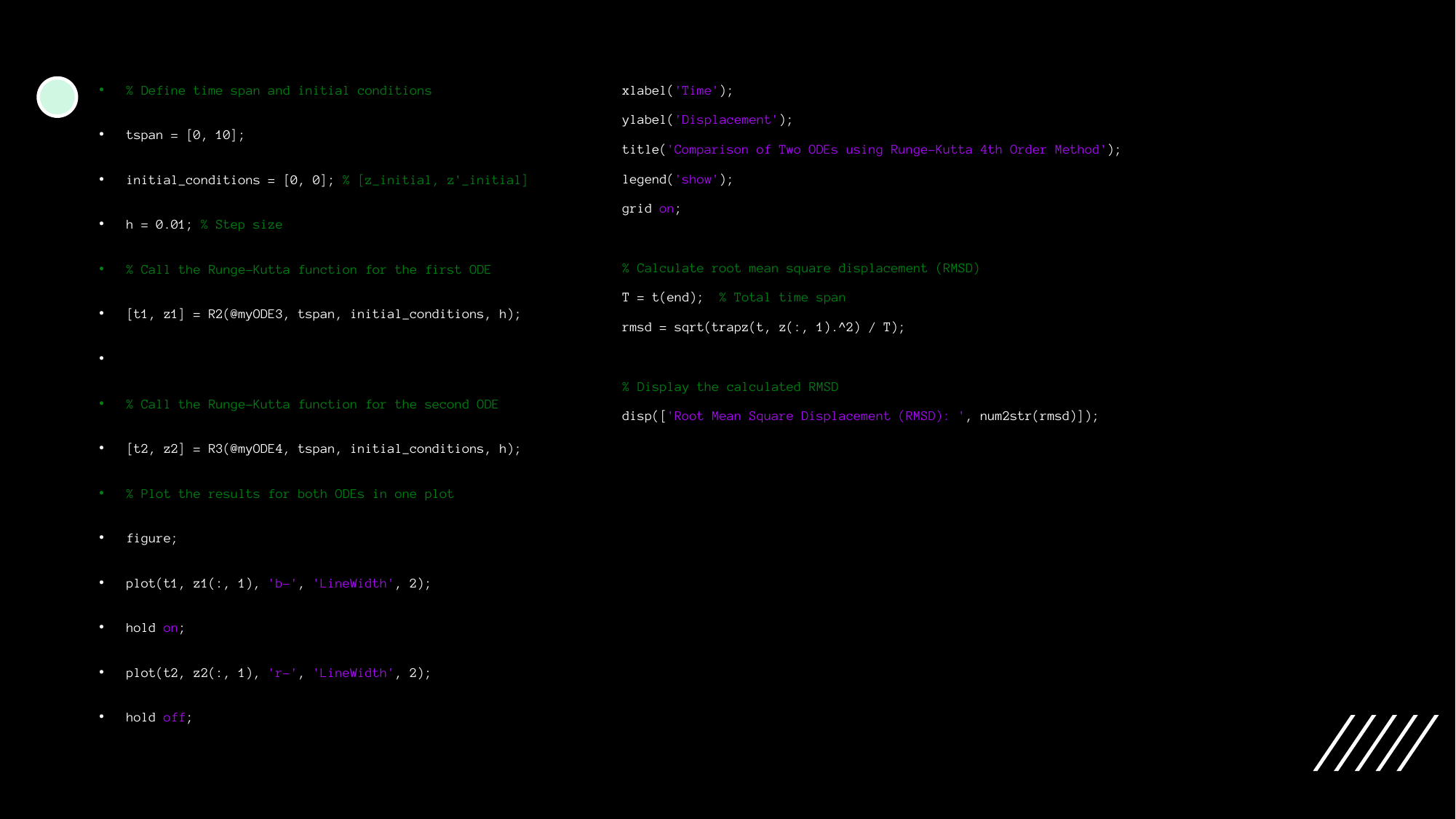

% Define time span and initial conditions
tspan = [0, 10];
initial_conditions = [0, 0]; % [z_initial, z'_initial]
h = 0.01; % Step size
% Call the Runge-Kutta function for the first ODE
[t1, z1] = R2(@myODE3, tspan, initial_conditions, h);

% Call the Runge-Kutta function for the second ODE
[t2, z2] = R3(@myODE4, tspan, initial_conditions, h);
% Plot the results for both ODEs in one plot
figure;
plot(t1, z1(:, 1), 'b-', 'LineWidth', 2);
hold on;
plot(t2, z2(:, 1), 'r-', 'LineWidth', 2);
hold off;

xlabel('Time');
ylabel('Displacement');
title('Comparison of Two ODEs using Runge-Kutta 4th Order Method');
legend('show');
grid on;

% Calculate root mean square displacement (RMSD)
T = t(end);  % Total time span
rmsd = sqrt(trapz(t, z(:, 1).^2) / T);

% Display the calculated RMSD
disp(['Root Mean Square Displacement (RMSD): ', num2str(rmsd)]);